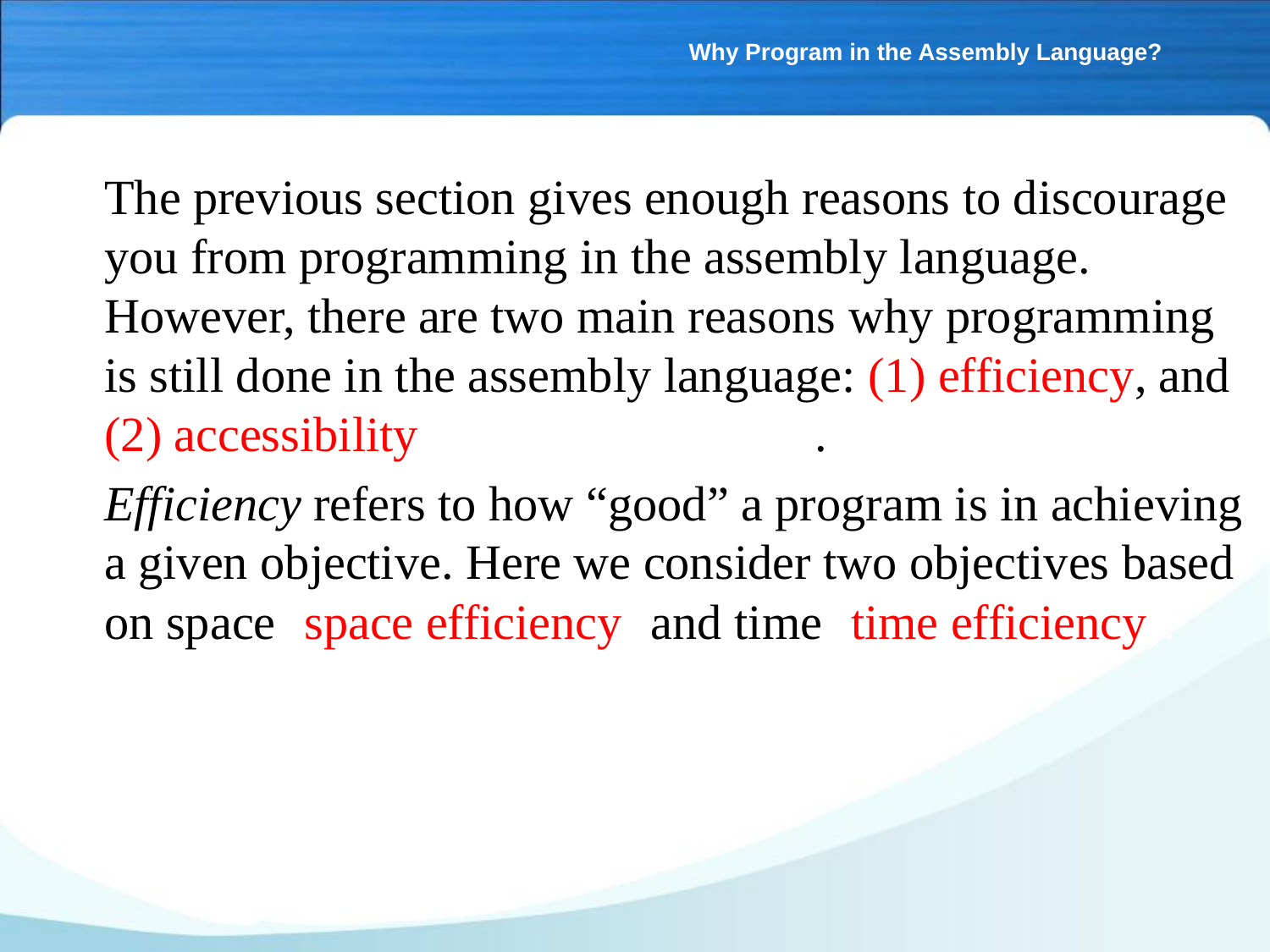

# Why Program in the Assembly Language?
The previous section gives enough reasons to discourage you from programming in the assembly language. However, there are two main reasons why programming is still done in the assembly language: (1) efficiency, and (2) accessibility to system hardware.
Efficiency refers to how “good” a program is in achieving a given objective. Here we consider two objectives based on space (space efficiency) and time (time efficiency).